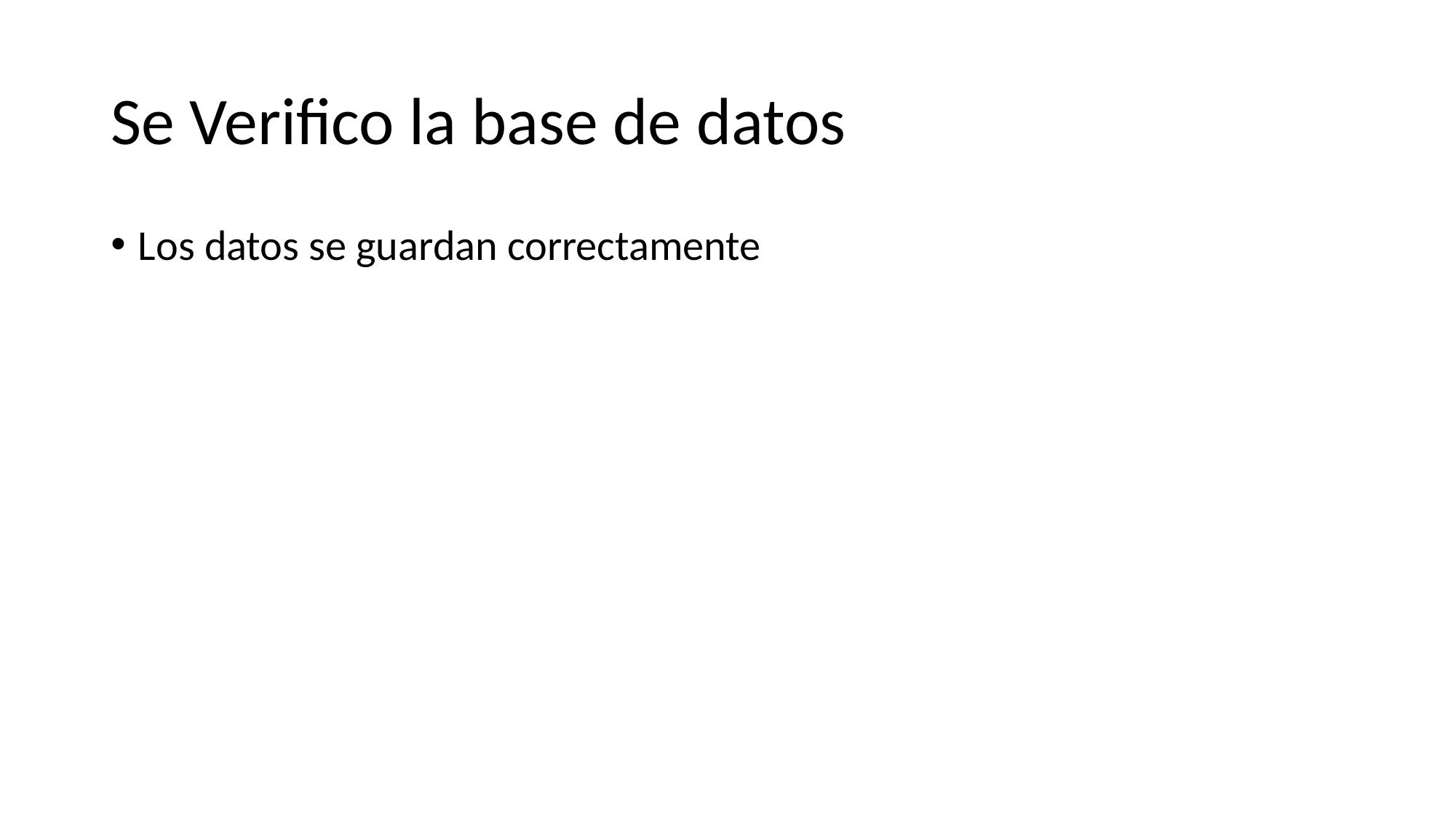

# Se Verifico la base de datos
Los datos se guardan correctamente